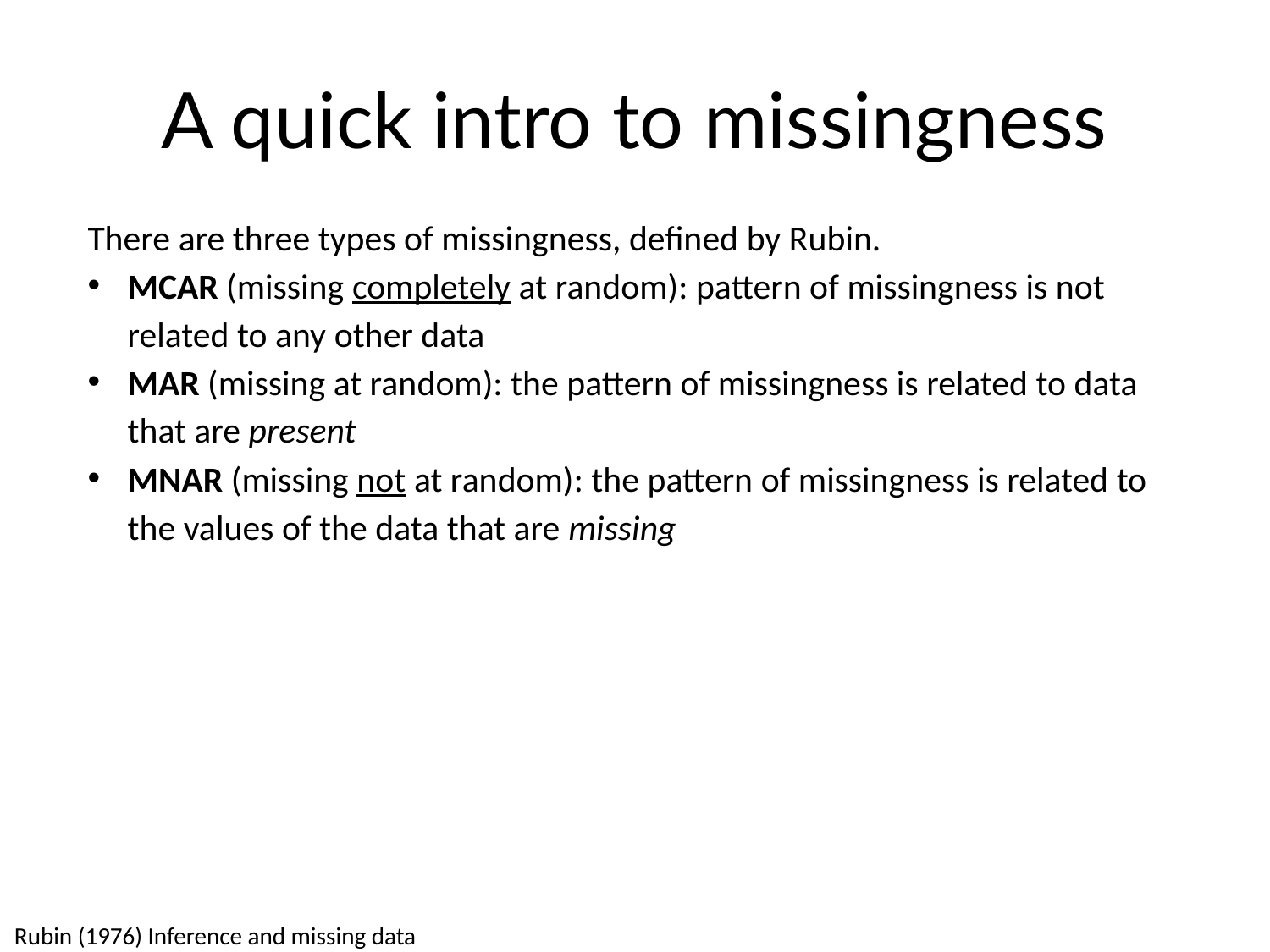

# A quick intro to missingness
There are three types of missingness, defined by Rubin.
MCAR (missing completely at random): pattern of missingness is not related to any other data
MAR (missing at random): the pattern of missingness is related to data that are present
MNAR (missing not at random): the pattern of missingness is related to the values of the data that are missing
Rubin (1976) Inference and missing data